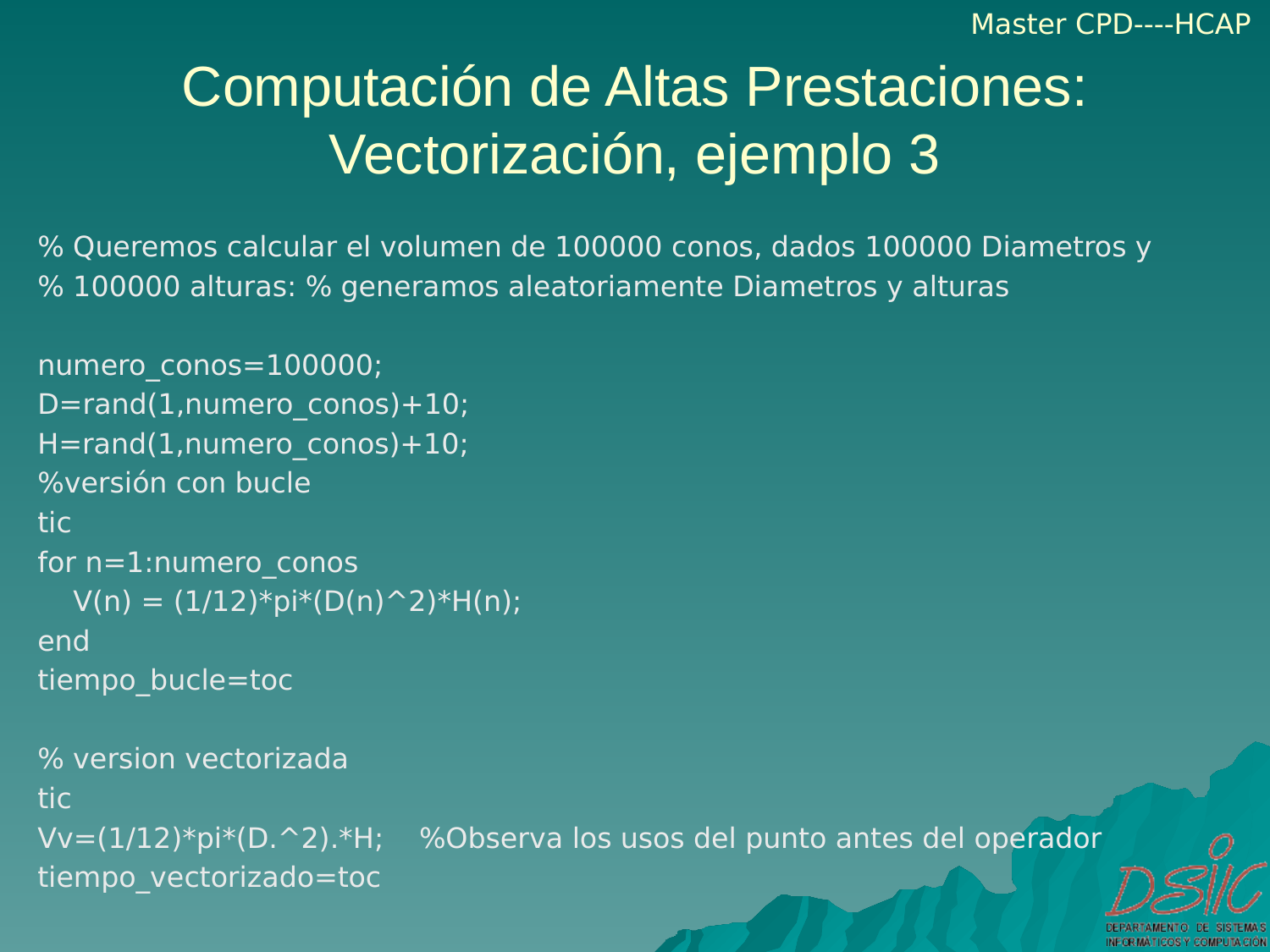

Computación de Altas Prestaciones: Vectorización, ejemplo 3
% Queremos calcular el volumen de 100000 conos, dados 100000 Diametros y
% 100000 alturas: % generamos aleatoriamente Diametros y alturas

numero_conos=100000;
D=rand(1,numero_conos)+10;
H=rand(1,numero_conos)+10;
%versión con bucle
tic
for n=1:numero_conos
    V(n) = (1/12)*pi*(D(n)^2)*H(n);
end
tiempo_bucle=toc

% version vectorizada
tic
Vv=(1/12)*pi*(D.^2).*H;    %Observa los usos del punto antes del operador
tiempo_vectorizado=toc